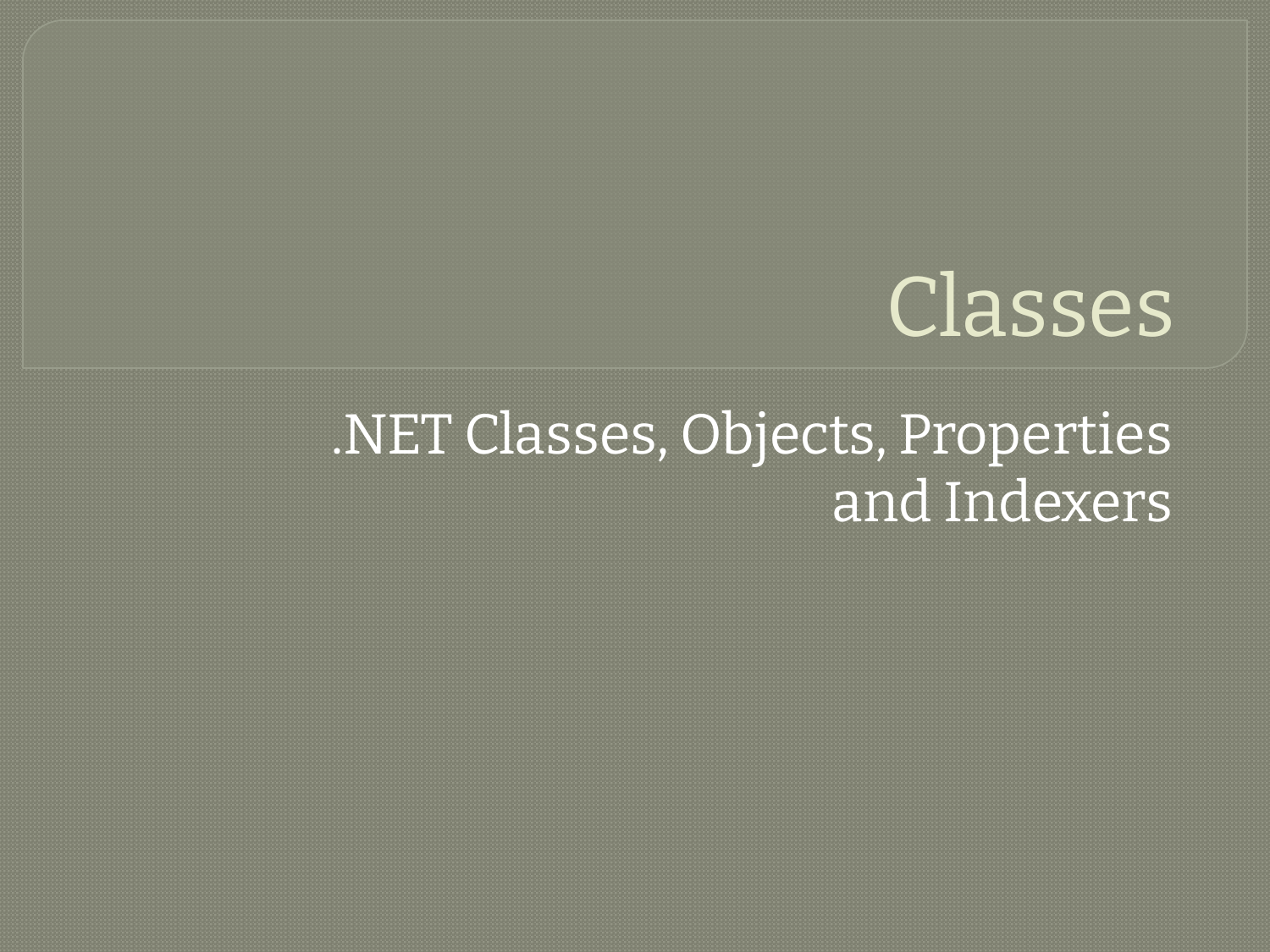

# Classes
.NET Classes, Objects, Properties and Indexers